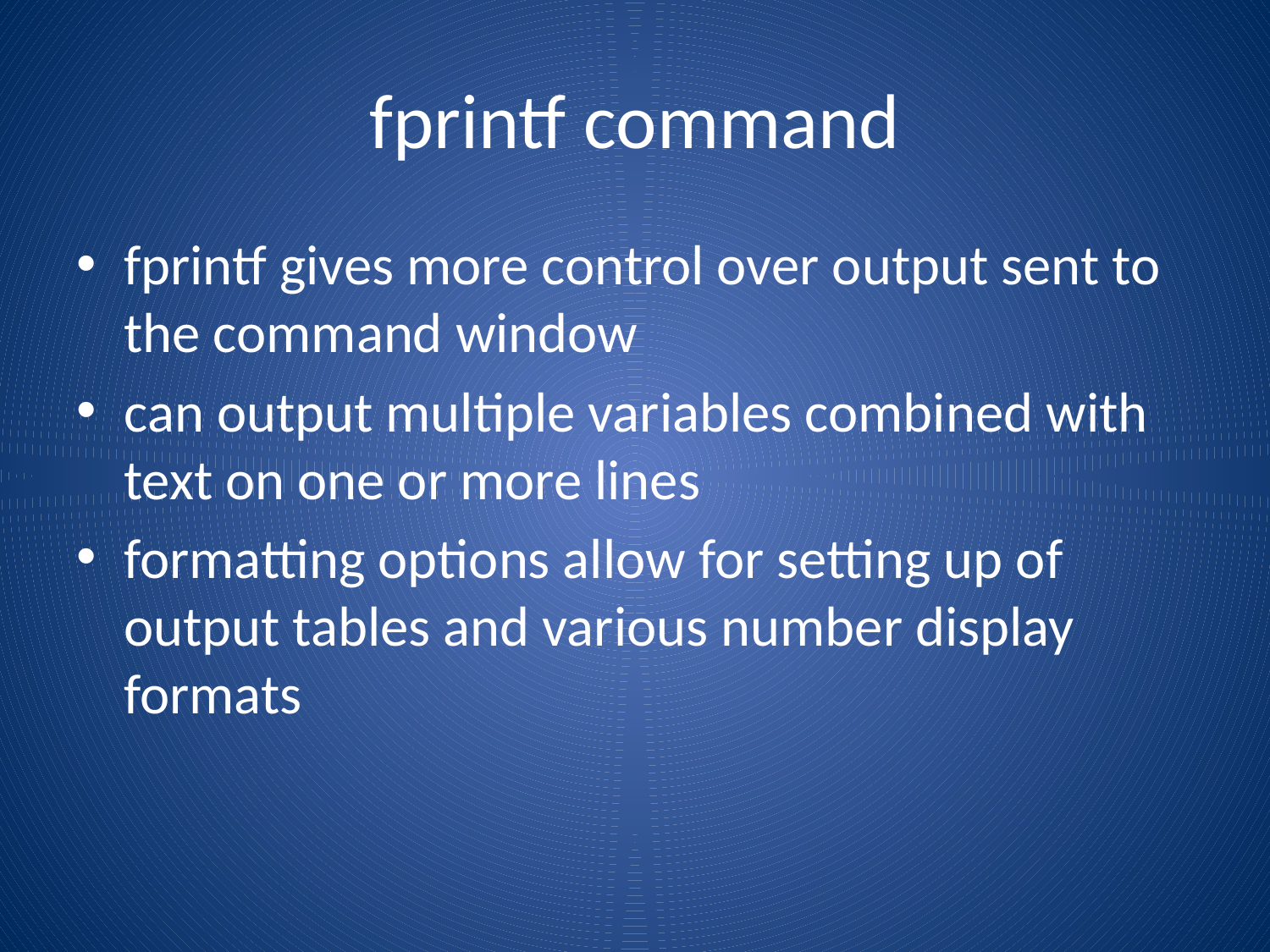

# fprintf command
fprintf gives more control over output sent to the command window
can output multiple variables combined with text on one or more lines
formatting options allow for setting up of output tables and various number display formats